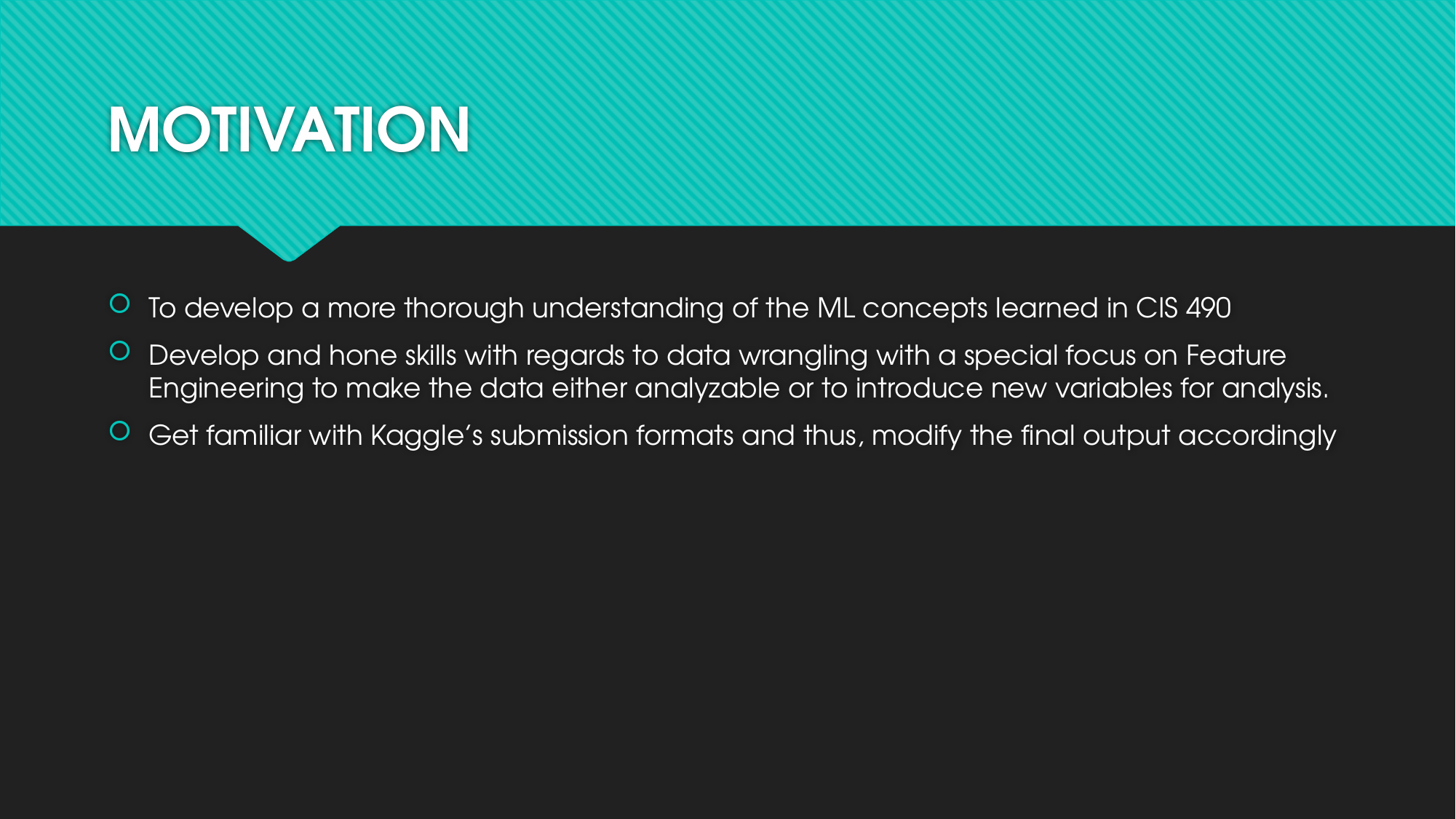

# MOTIVATION
To develop a more thorough understanding of the ML concepts learned in CIS 490
Develop and hone skills with regards to data wrangling with a special focus on Feature Engineering to make the data either analyzable or to introduce new variables for analysis.
Get familiar with Kaggle’s submission formats and thus, modify the final output accordingly